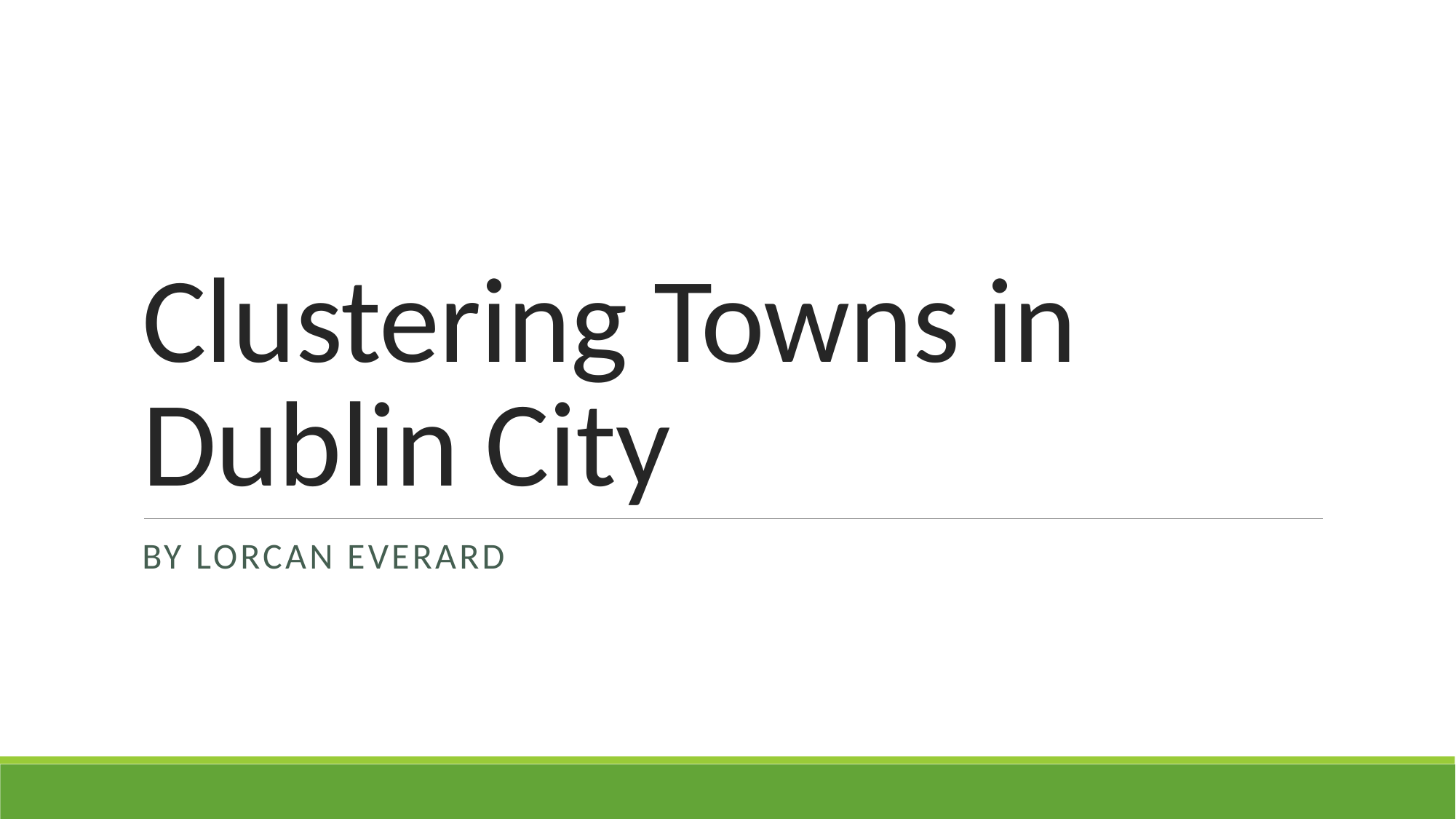

# Clustering Towns in Dublin City
By Lorcan Everard